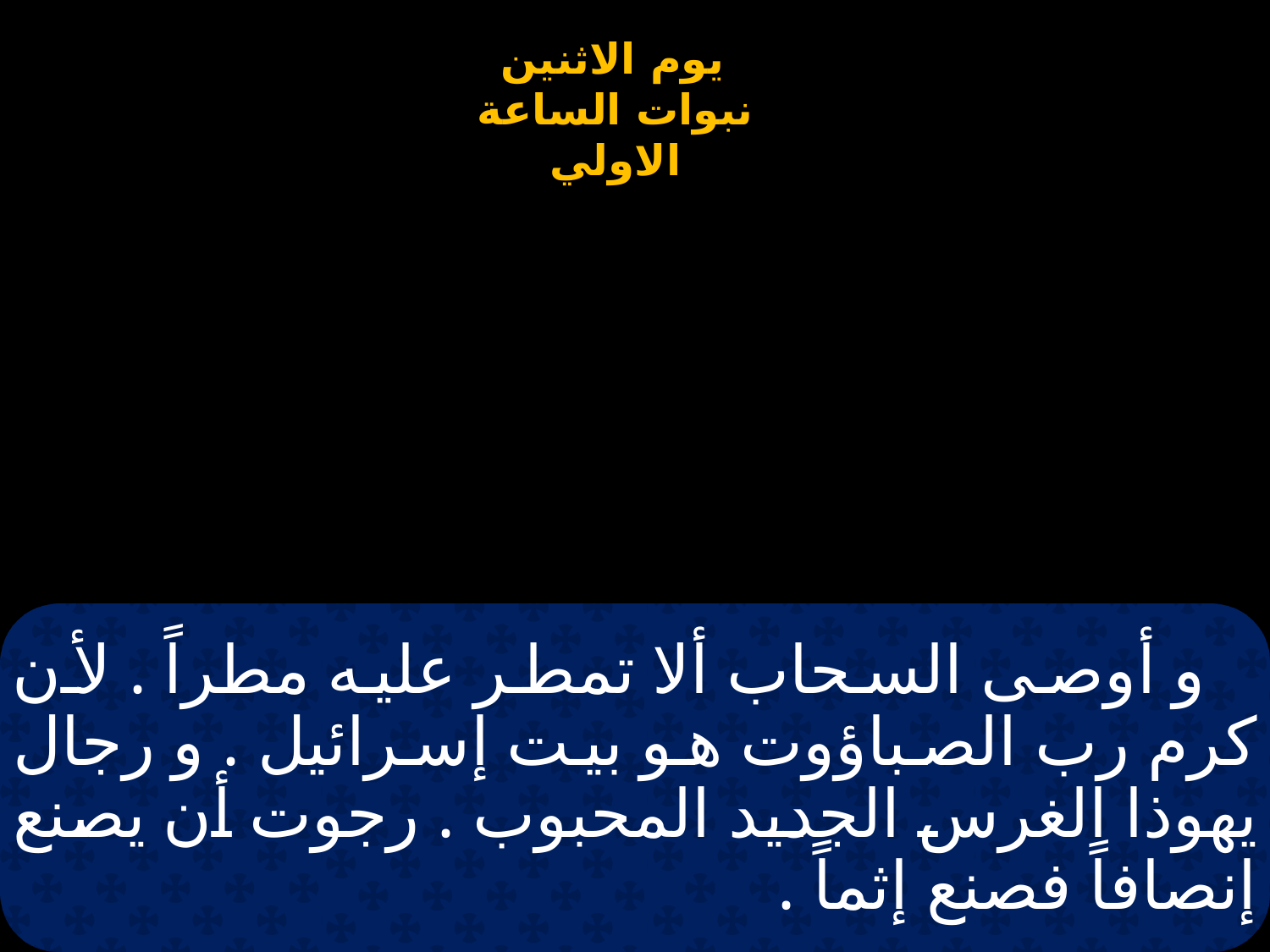

# و أوصى السحاب ألا تمطر عليه مطراً . لأن كرم رب الصباؤوت هو بيت إسرائيل . و رجال يهوذا الغرس الجديد المحبوب . رجوت أن يصنع إنصافاً فصنع إثماً .